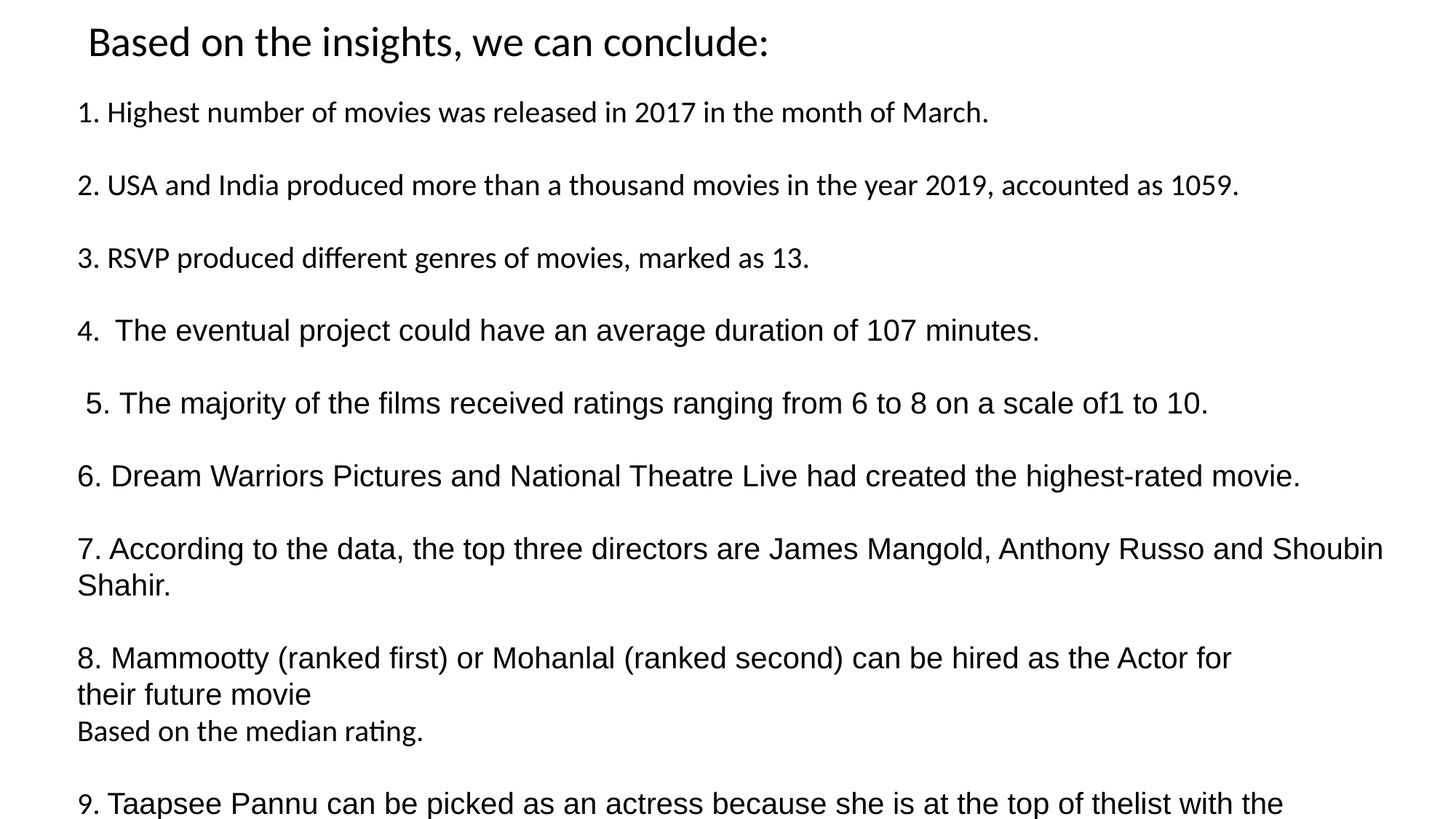

# Based on the insights, we can conclude:
1. Highest number of movies was released in 2017 in the month of March.

2. USA and India produced more than a thousand movies in the year 2019, accounted as 1059.

3. RSVP produced different genres of movies, marked as 13.

4.  The eventual project could have an average duration of 107 minutes.

 5. The majority of the films received ratings ranging from 6 to 8 on a scale of1 to 10.

6. Dream Warriors Pictures and National Theatre Live had created the highest-rated movie.

7. According to the data, the top three directors are James Mangold, Anthony Russo and Shoubin Shahir.

8. Mammootty (ranked first) or Mohanlal (ranked second) can be hired as the Actor for their future movie
Based on the median rating.

9. Taapsee Pannu can be picked as an actress because she is at the top of thelist with the highest average rating of 7.74 and the most votes.